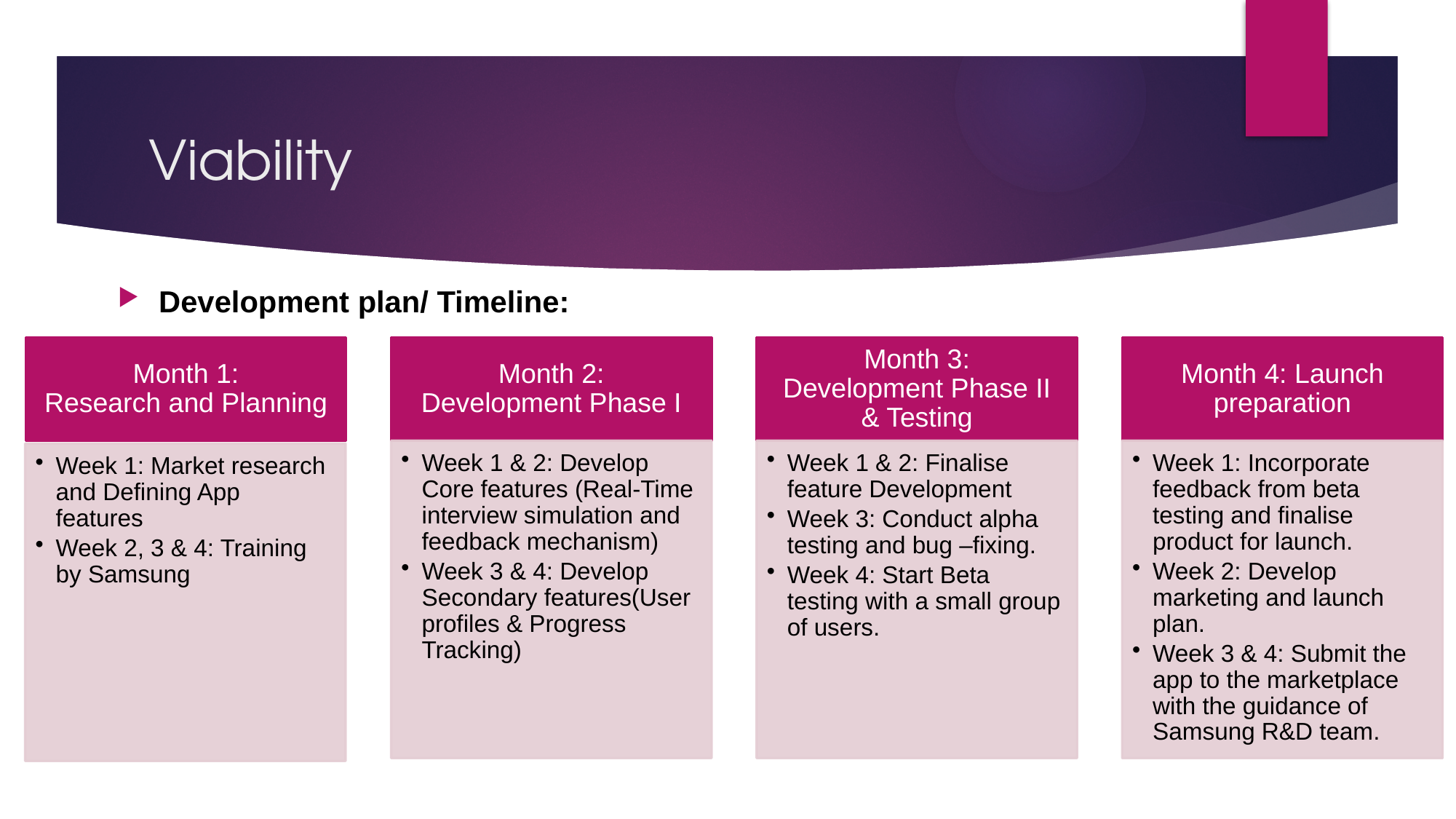

# Viability
Development plan/ Timeline:
Month 1:
Research and Planning
Week 1: Market research and Defining App features
Week 2, 3 & 4: Training by Samsung
Month 2:
Development Phase I
Week 1 & 2: Develop Core features (Real-Time interview simulation and feedback mechanism)
Week 3 & 4: Develop Secondary features(User profiles & Progress Tracking)
Month 3:
Development Phase II & Testing
Week 1 & 2: Finalise feature Development
Week 3: Conduct alpha testing and bug –fixing.
Week 4: Start Beta testing with a small group of users.
Month 4: Launch preparation
Week 1: Incorporate feedback from beta testing and finalise product for launch.
Week 2: Develop marketing and launch plan.
Week 3 & 4: Submit the app to the marketplace with the guidance of Samsung R&D team.